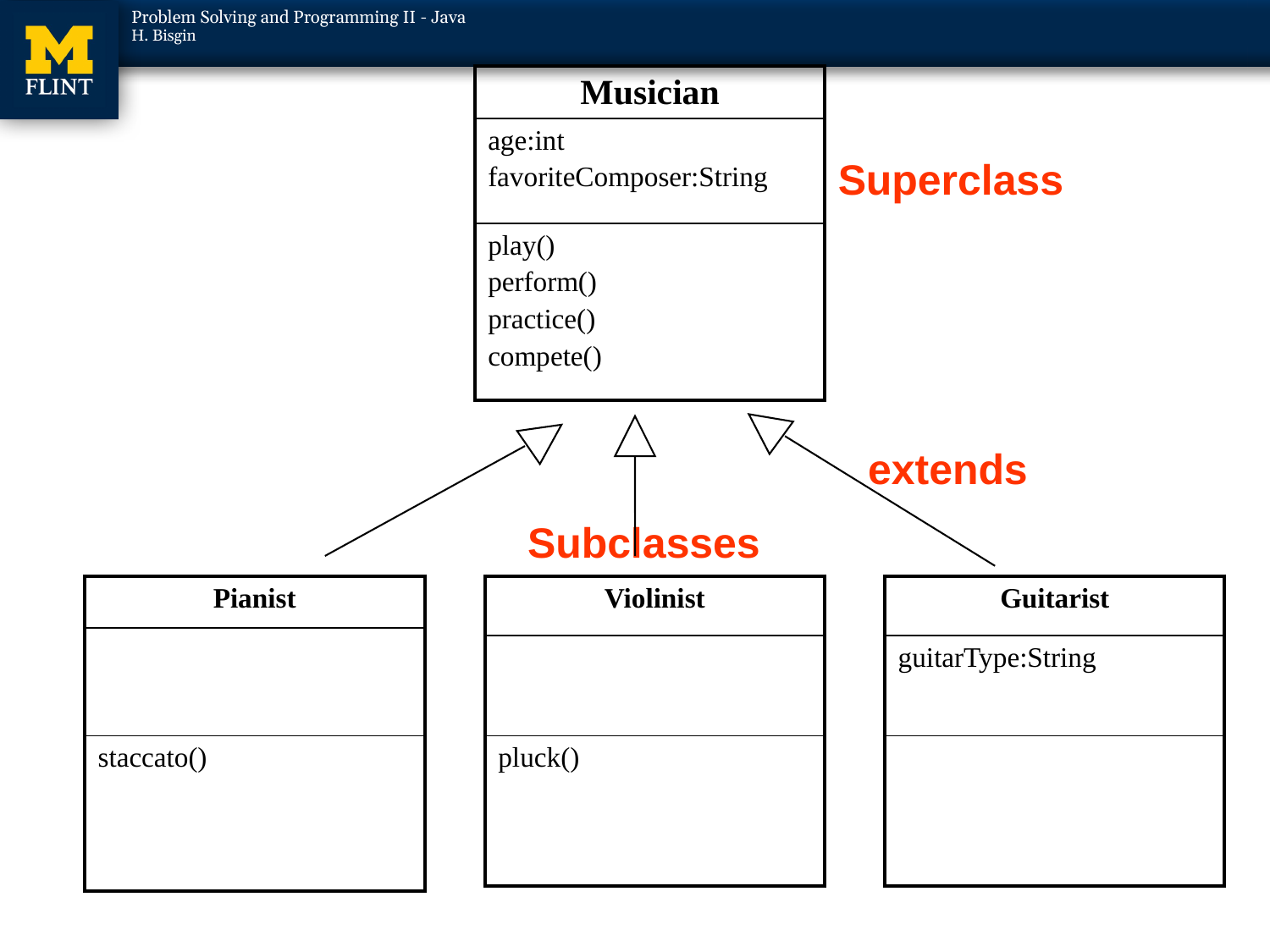

| Musician |
| --- |
| age:int favoriteComposer:String |
| play() perform() practice() compete() |
Superclass

extends

Subclasses
| Pianist |
| --- |
|  |
| staccato() |
| Violinist |
| --- |
|  |
| pluck() |
| Guitarist |
| --- |
| guitarType:String |
|  |